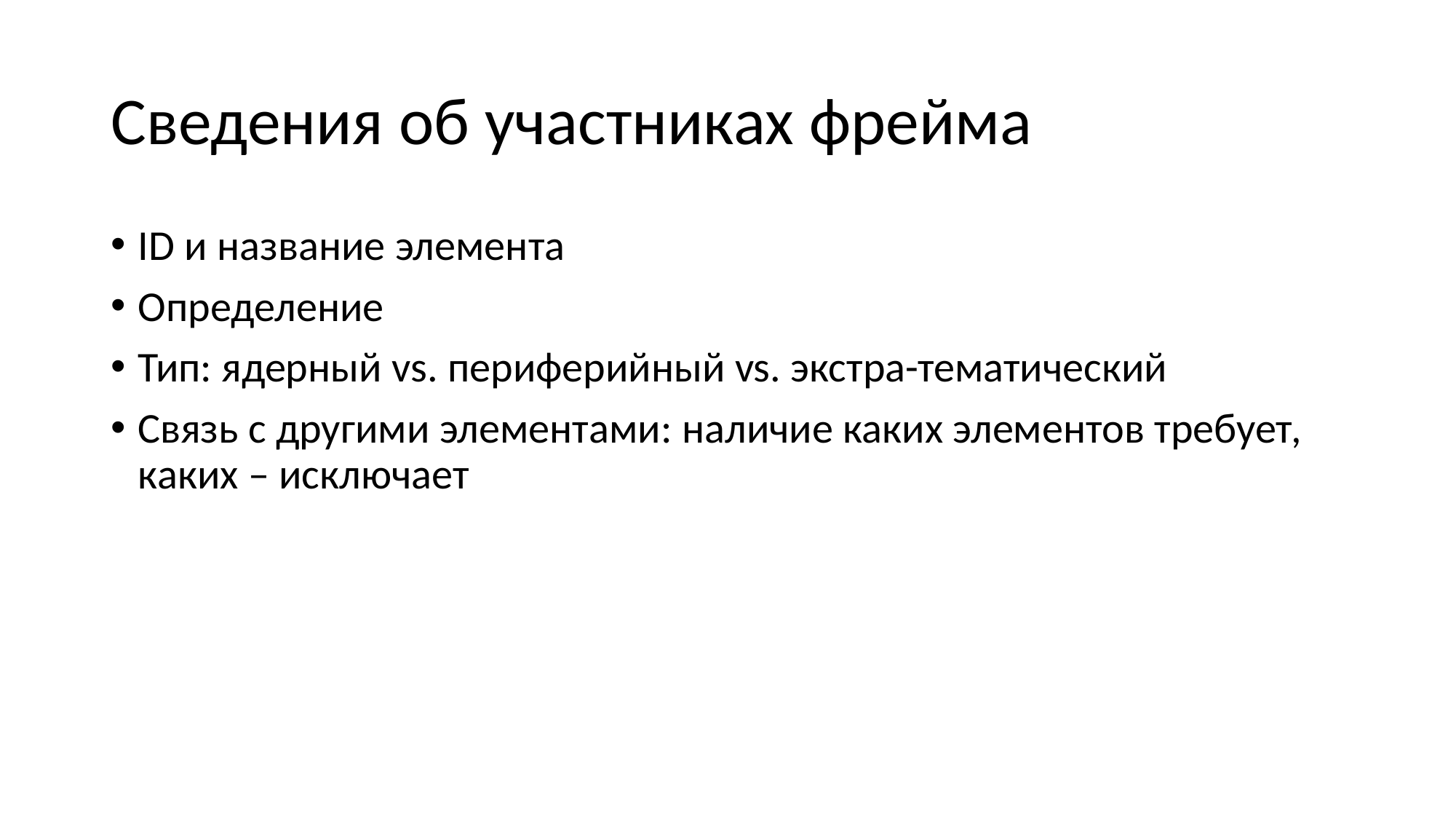

# Сведения об участниках фрейма
ID и название элемента
Определение
Тип: ядерный vs. периферийный vs. экстра-тематический
Связь с другими элементами: наличие каких элементов требует, каких – исключает